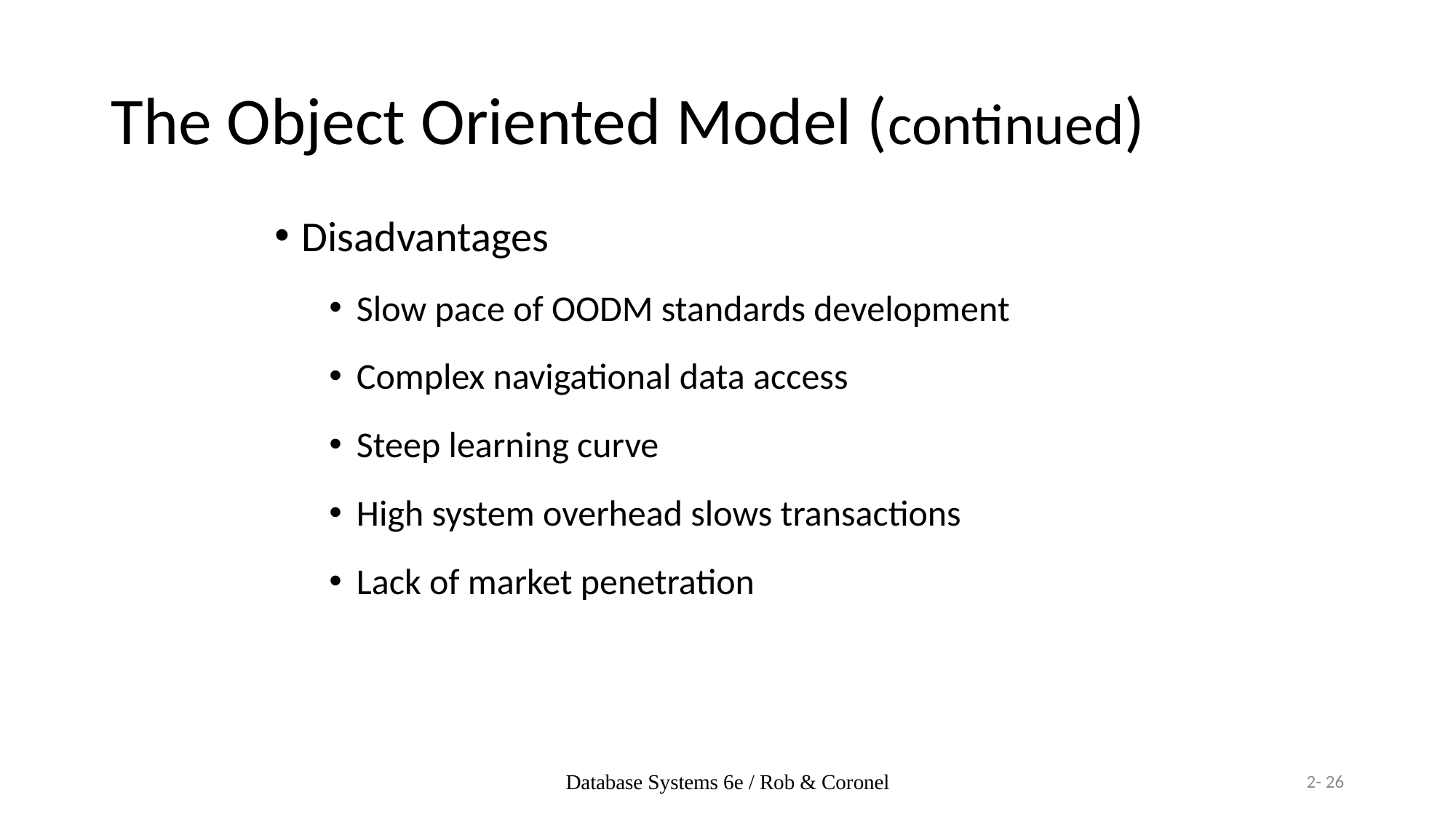

# The Object Oriented Model (continued)
Disadvantages
Slow pace of OODM standards development
Complex navigational data access
Steep learning curve
High system overhead slows transactions
Lack of market penetration

Database Systems 6e / Rob & Coronel
2- 26